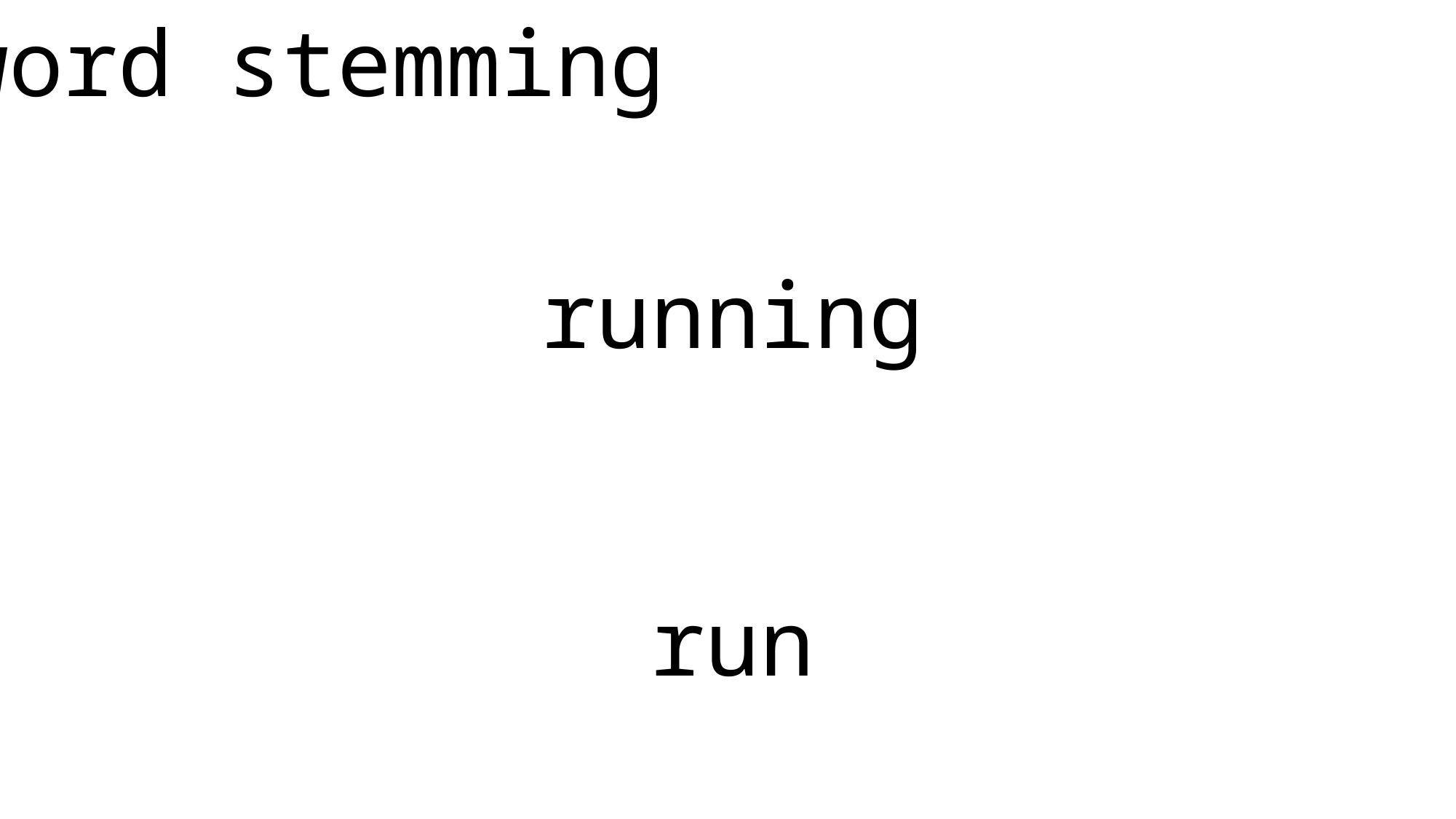

word stemming
|  |
| --- |

running

run